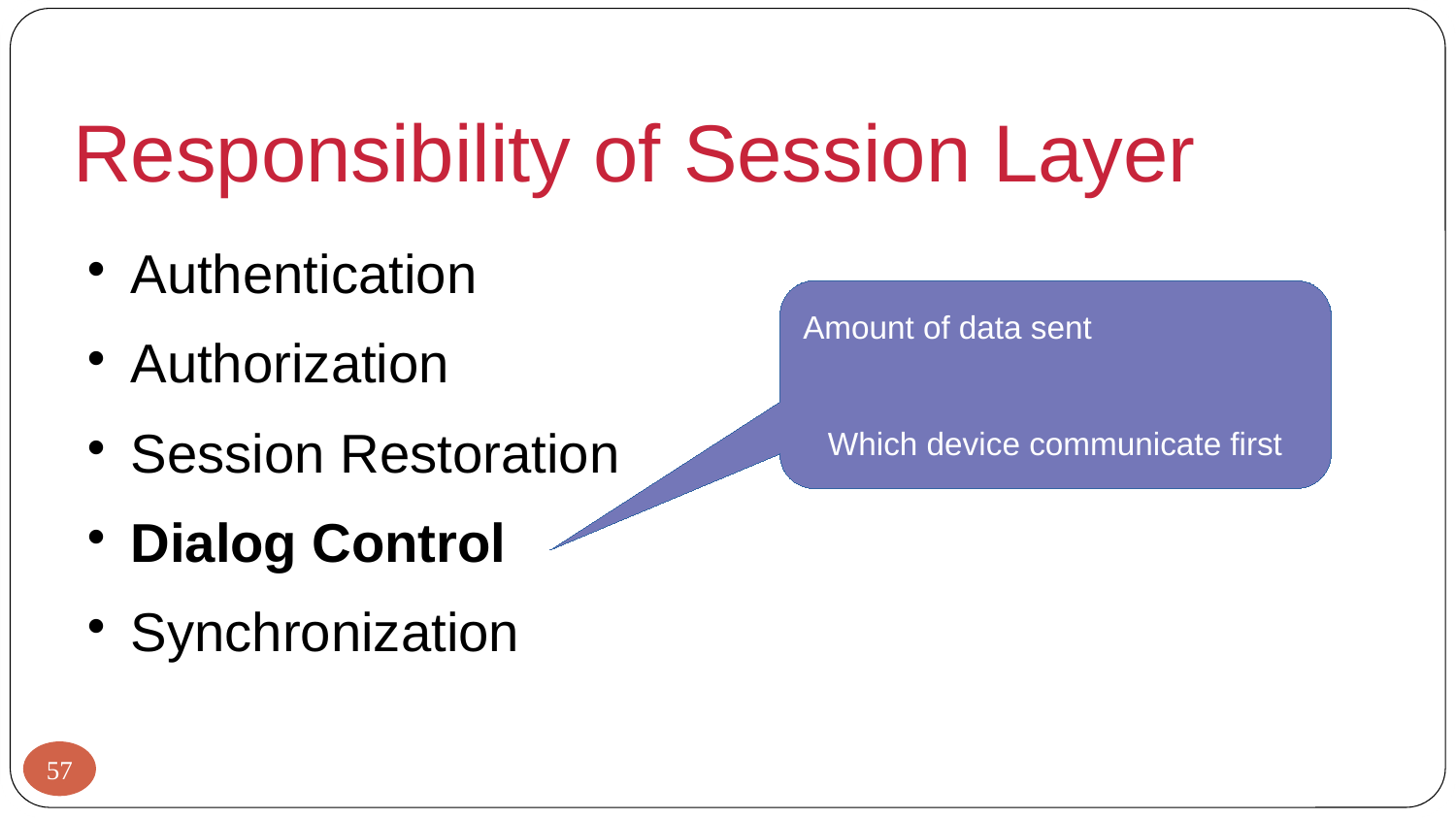

Responsibility of Session Layer
Authentication
Authorization
Session Restoration
Dialog Control
Synchronization
Amount of data sent

Which device communicate first
www.ashutoshksingh.in
June 10, 2021
57